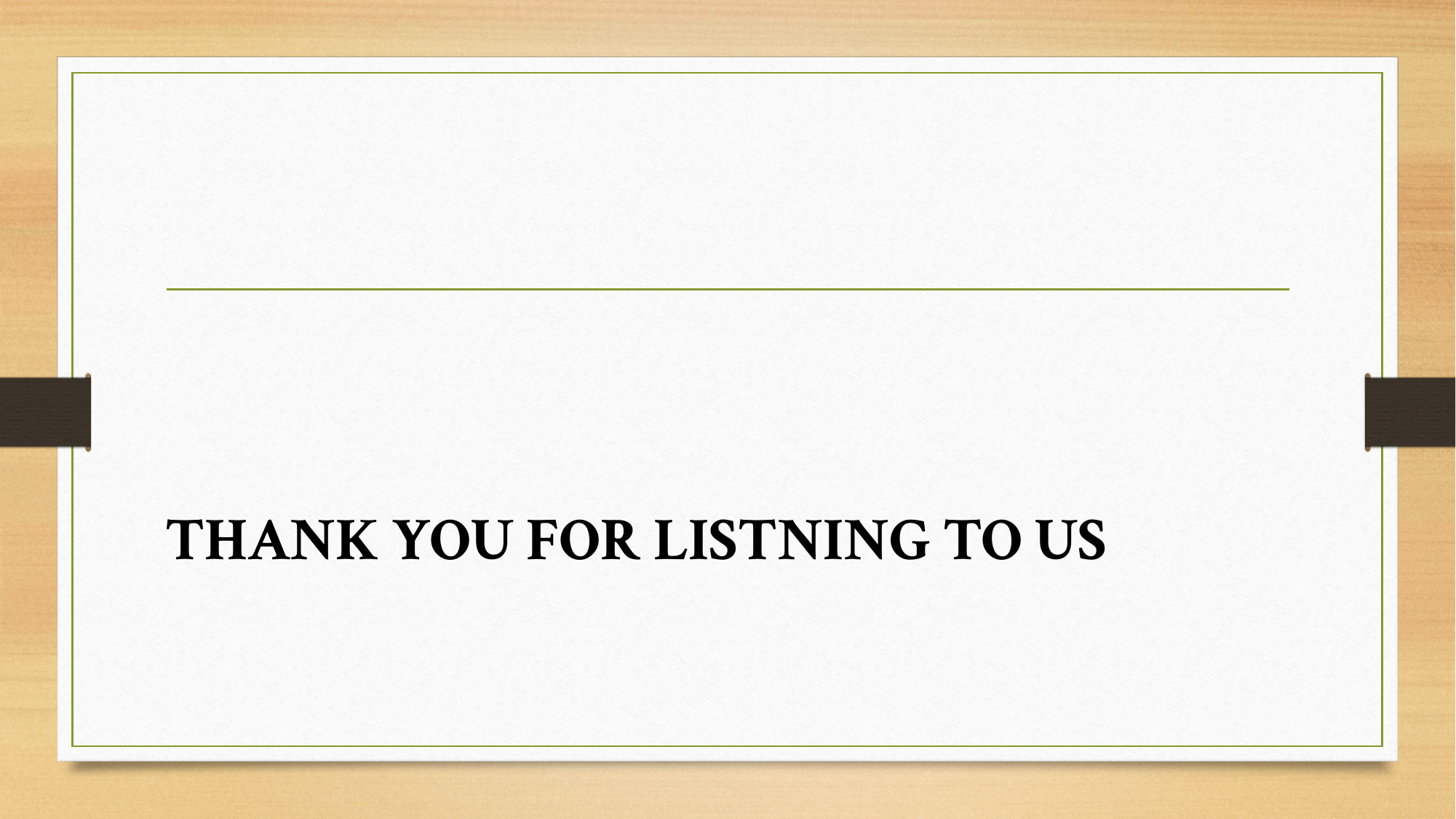

#

THANK YOU FOR LISTNING TO US